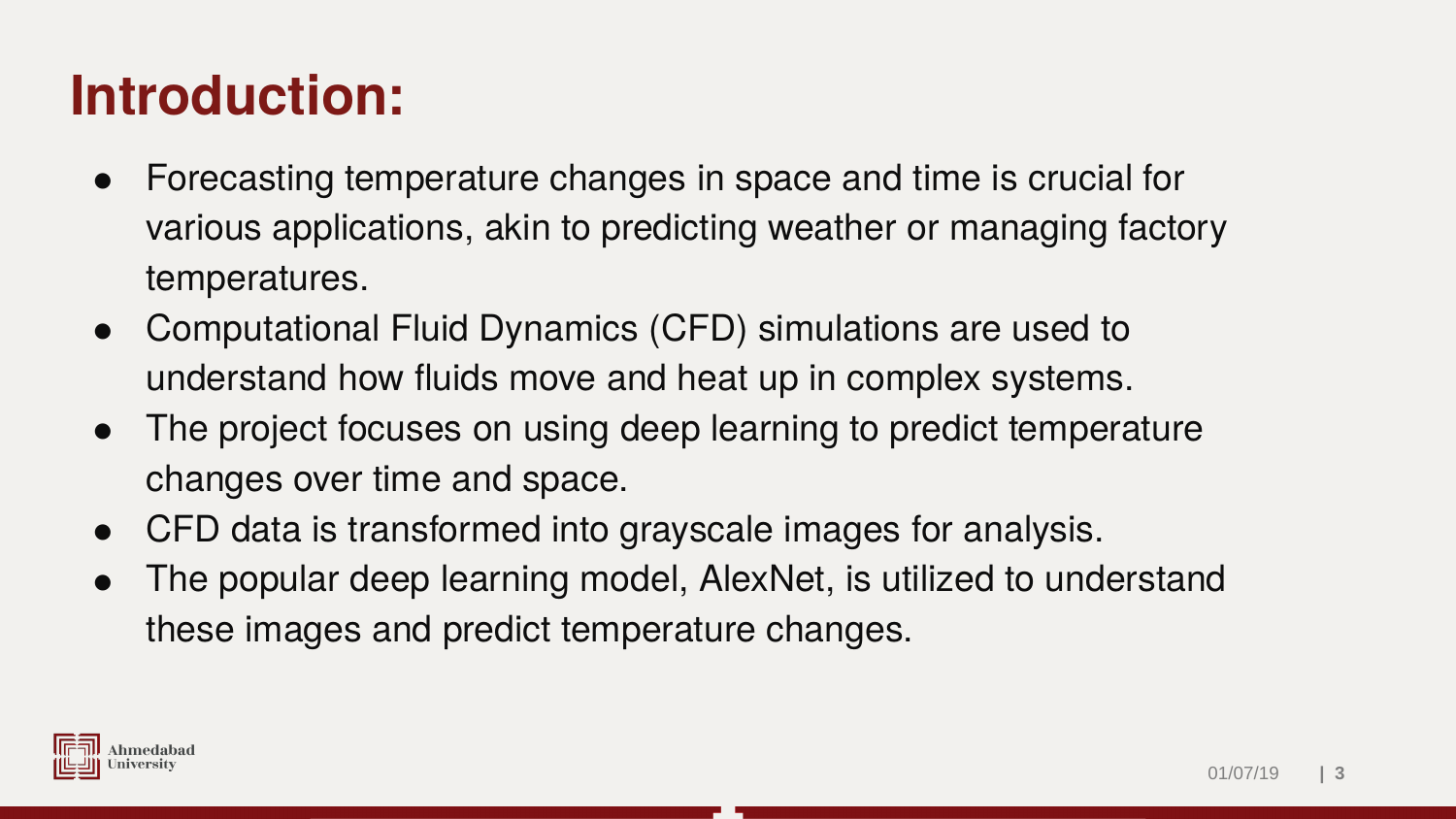

# Introduction:
Forecasting temperature changes in space and time is crucial for various applications, akin to predicting weather or managing factory temperatures.
Computational Fluid Dynamics (CFD) simulations are used to understand how fluids move and heat up in complex systems.
The project focuses on using deep learning to predict temperature changes over time and space.
CFD data is transformed into grayscale images for analysis.
The popular deep learning model, AlexNet, is utilized to understand these images and predict temperature changes.

01/07/19
|  3